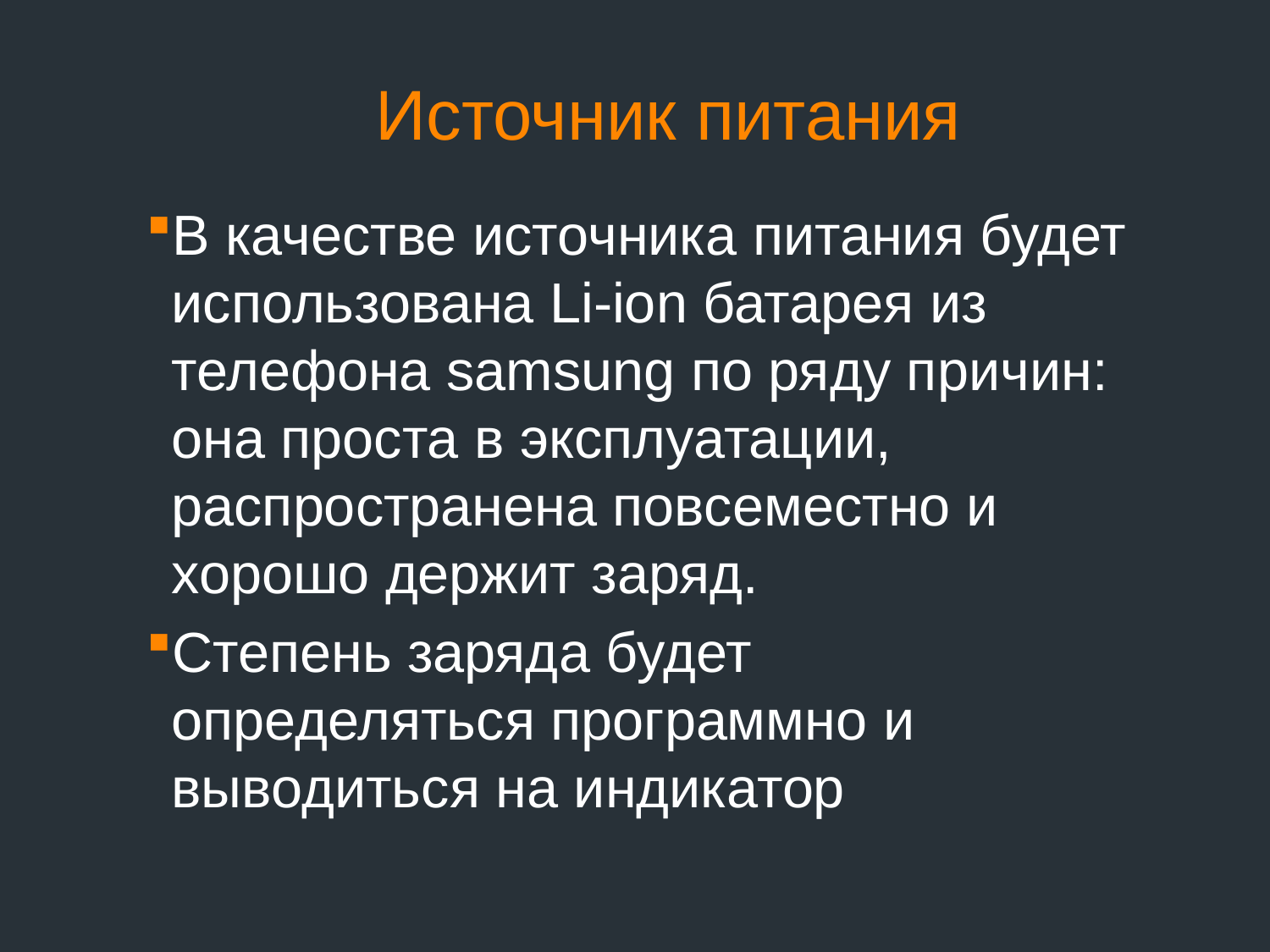

# Источник питания
В качестве источника питания будет использована Li-ion батарея из телефона samsung по ряду причин: она проста в эксплуатации, распространена повсеместно и хорошо держит заряд.
Степень заряда будет определяться программно и выводиться на индикатор